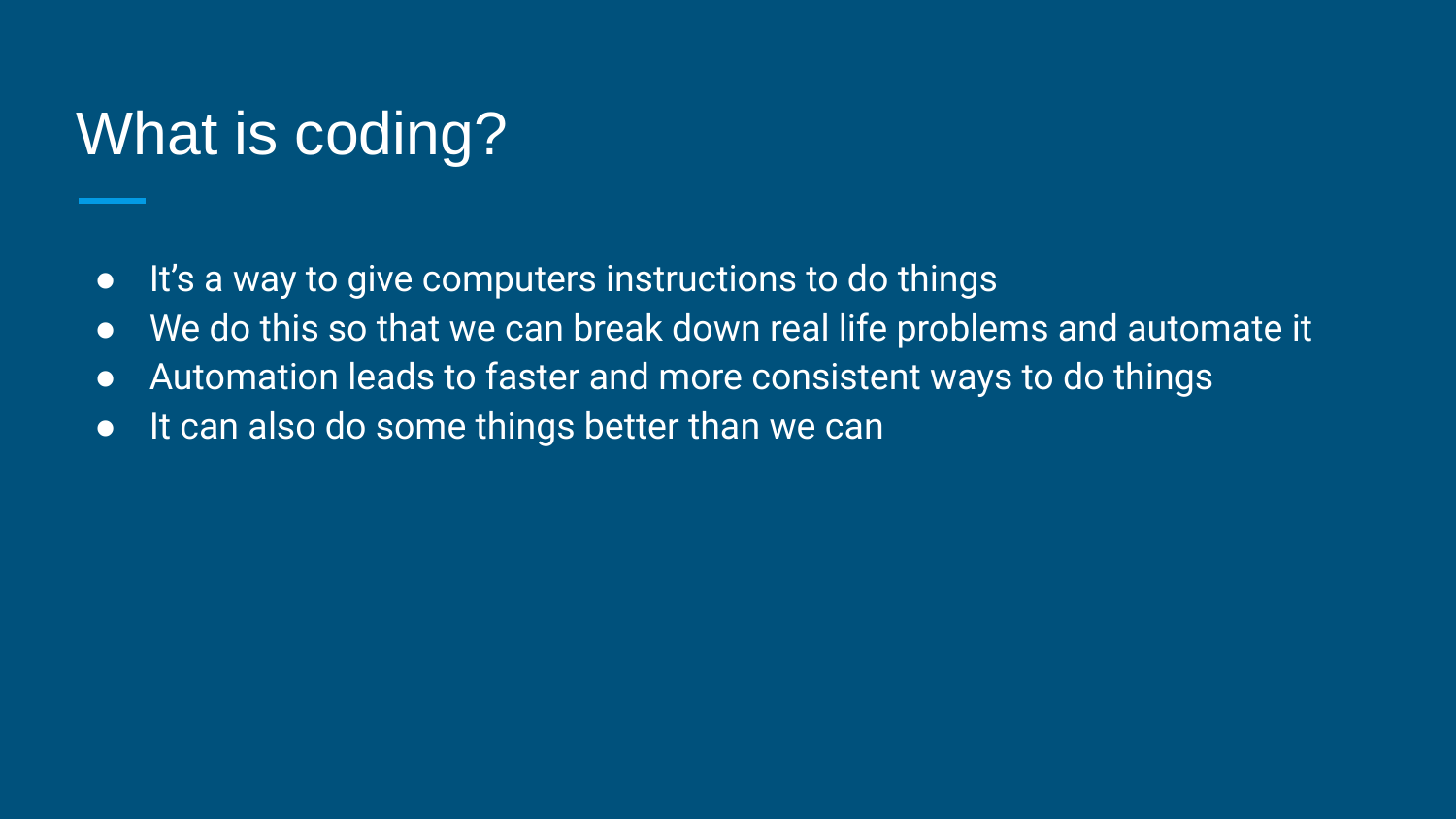

# What is coding?
It’s a way to give computers instructions to do things
We do this so that we can break down real life problems and automate it
Automation leads to faster and more consistent ways to do things
It can also do some things better than we can